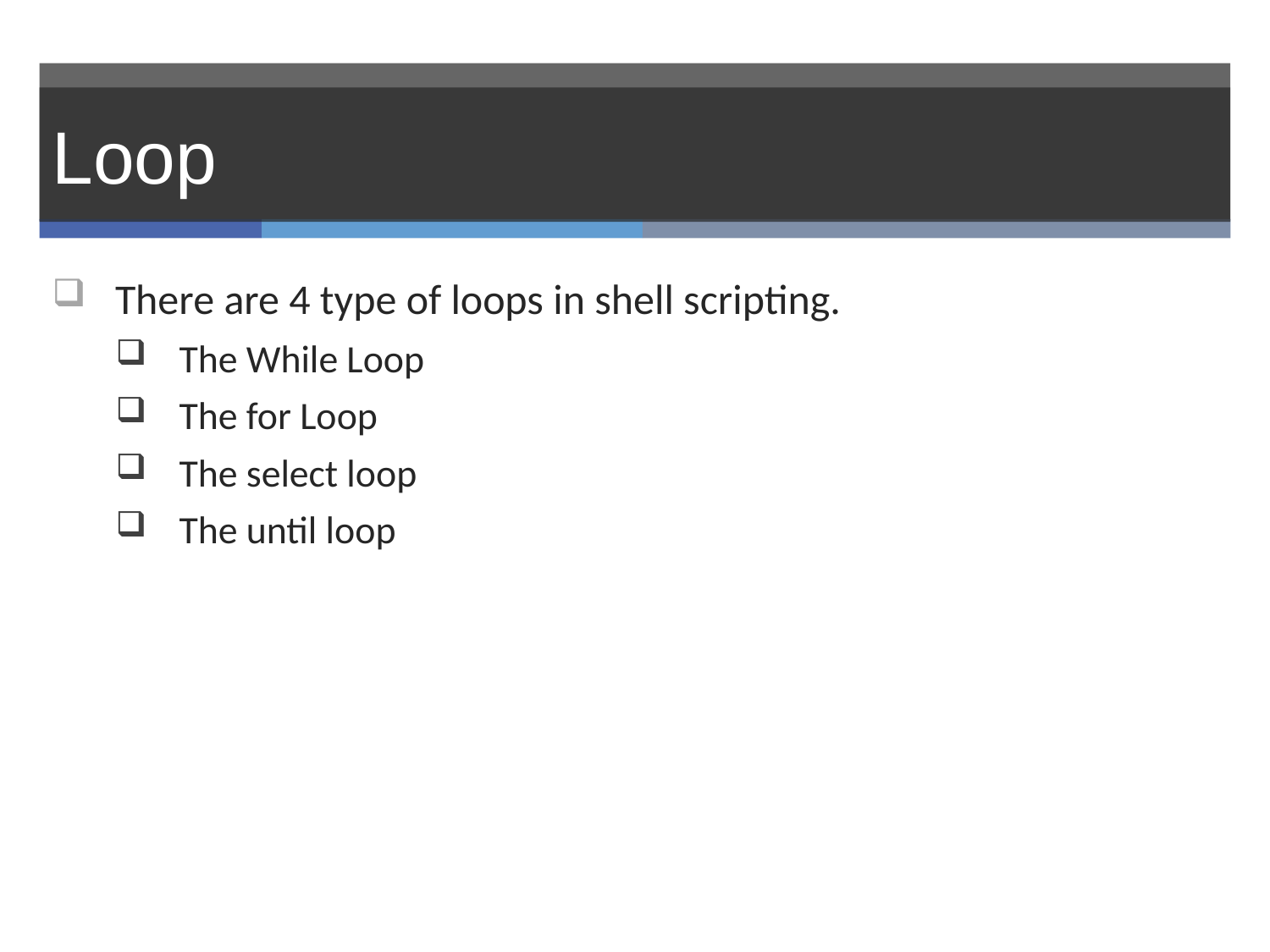

# Loop
There are 4 type of loops in shell scripting.
The While Loop
The for Loop
The select loop
The until loop